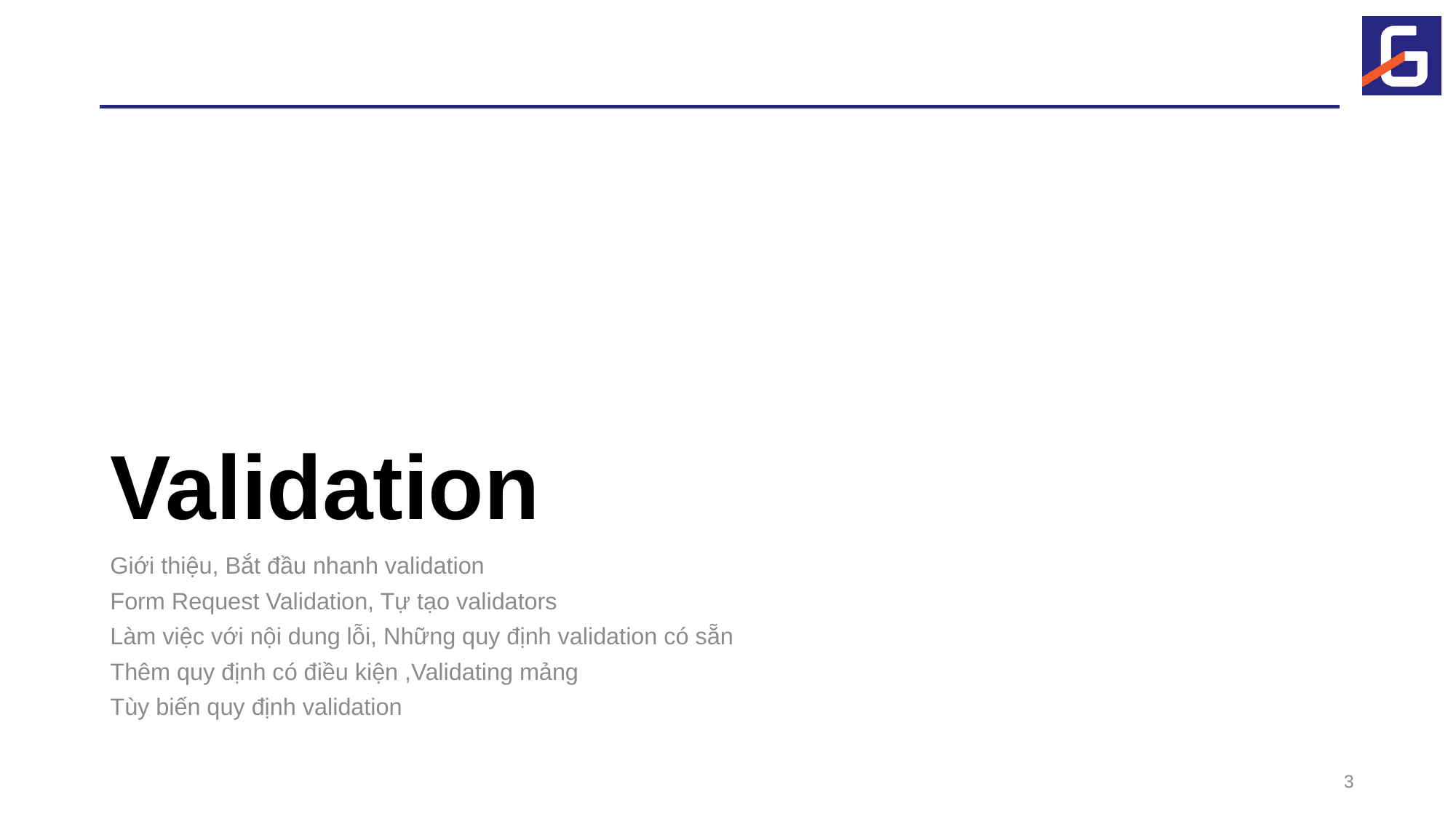

# Validation
Giới thiệu, Bắt đầu nhanh validation
Form Request Validation, Tự tạo validators
Làm việc với nội dung lỗi, Những quy định validation có sẵn
Thêm quy định có điều kiện ,Validating mảng
Tùy biến quy định validation
3